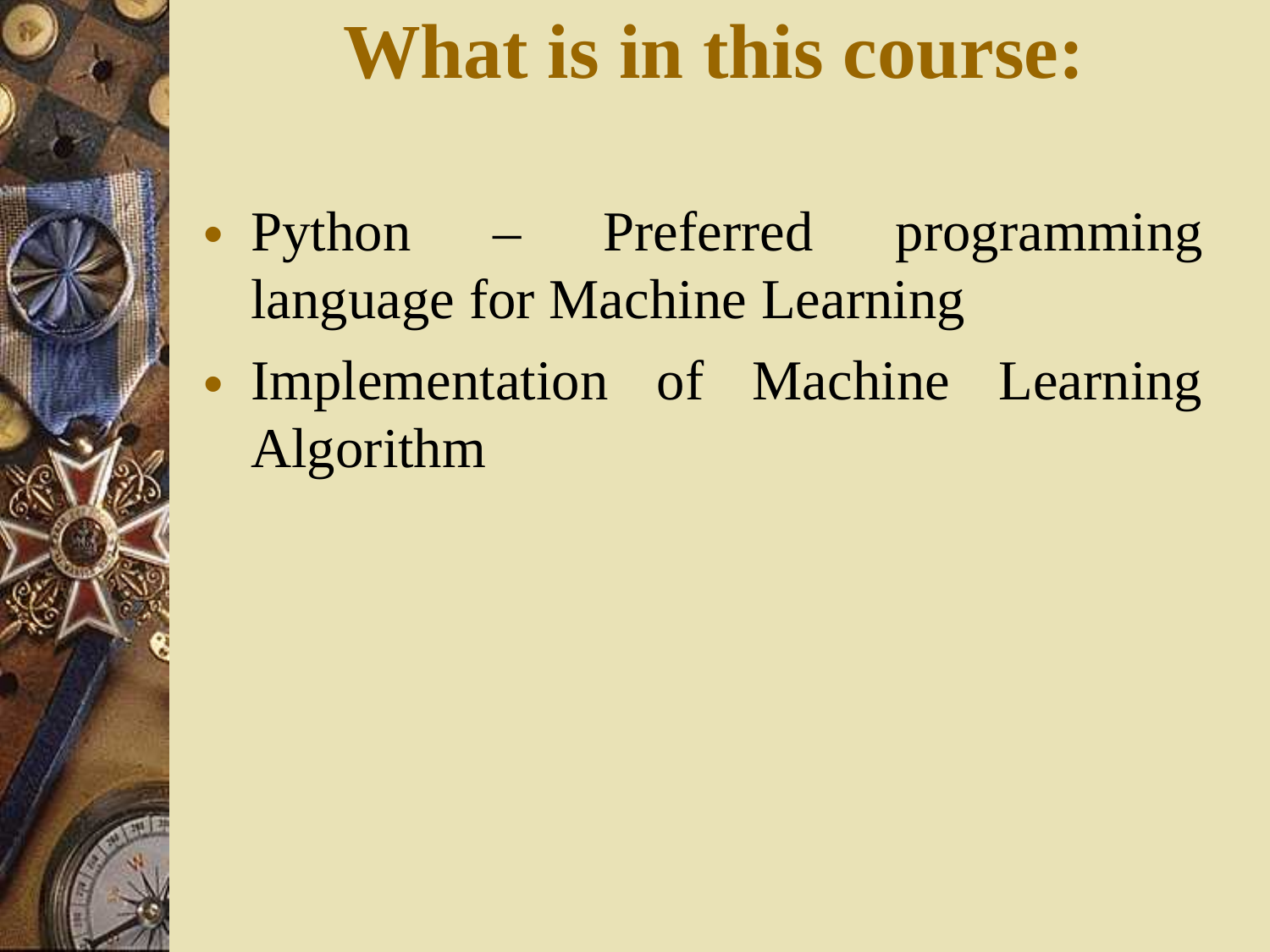

What is in this course:

Python – Preferred programming language for Machine Learning
Implementation of Machine Learning Algorithm